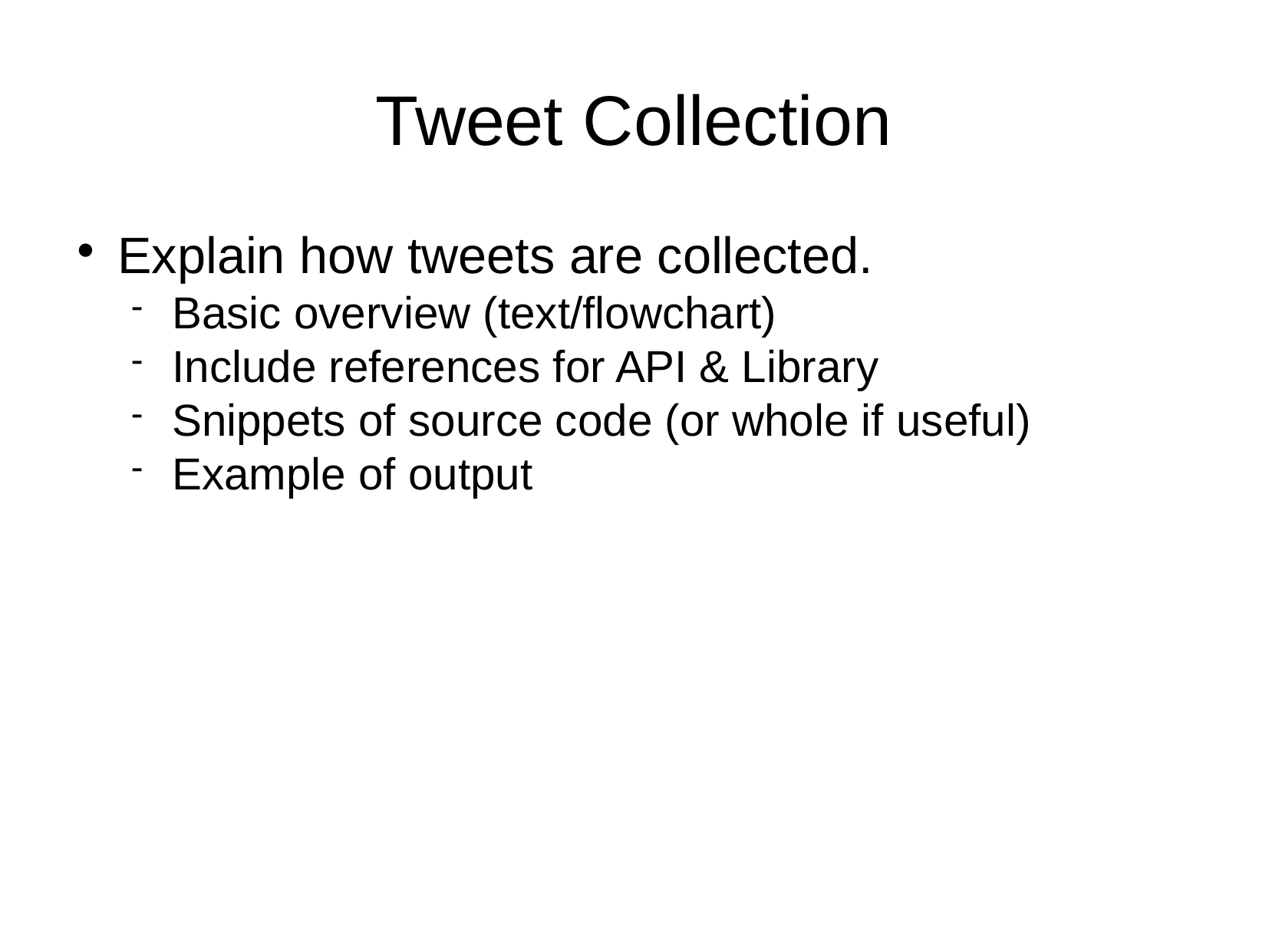

Tweet Collection
Explain how tweets are collected.
Basic overview (text/flowchart)
Include references for API & Library
Snippets of source code (or whole if useful)
Example of output